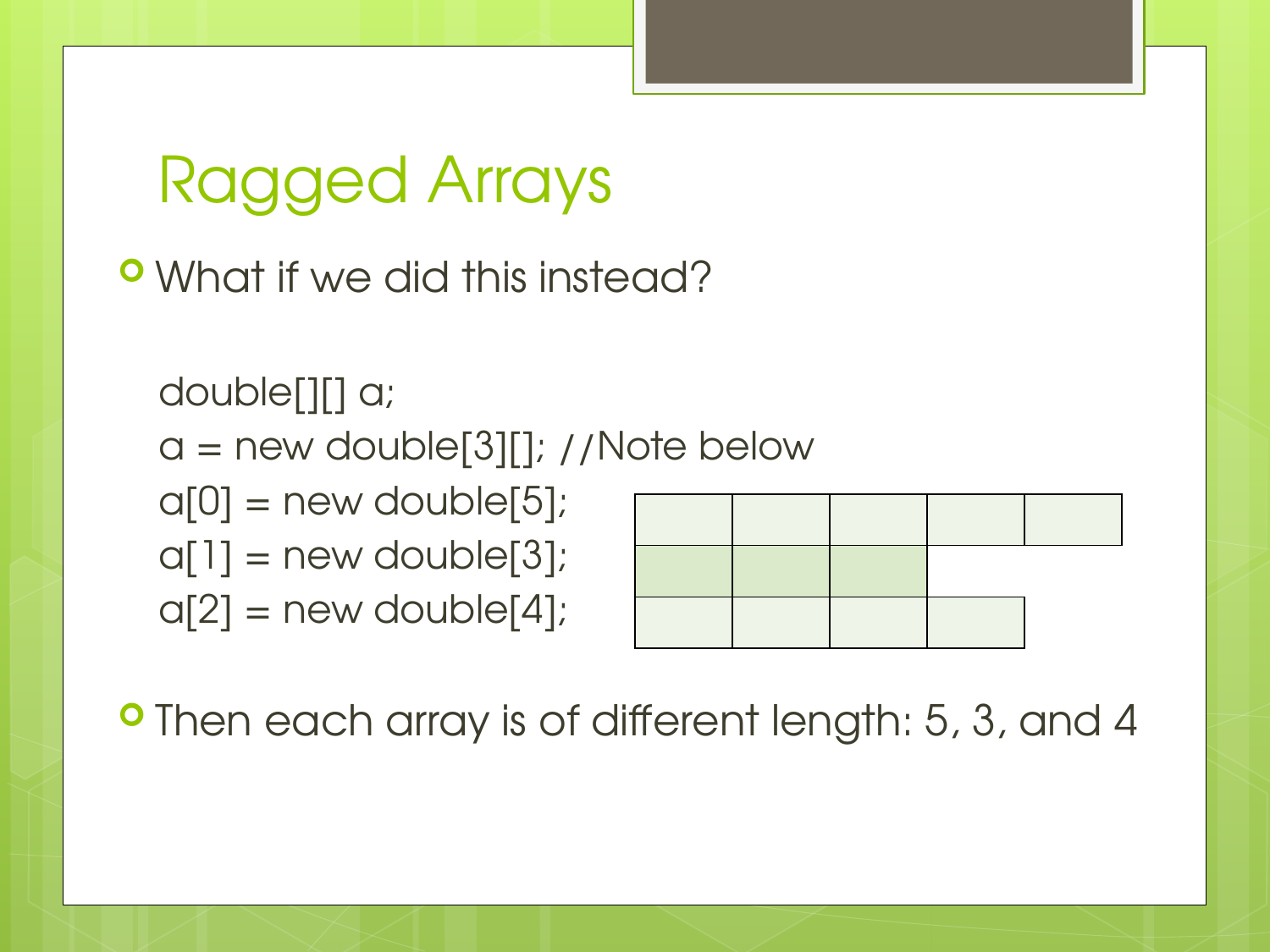

# Ragged Arrays
What if we did this instead?

double[][] a;
a = new double[3][]; //Note below
a[0] = new double[5];
a[1] = new double[3];
a[2] = new double[4];

Then each array is of different length: 5, 3, and 4
|  |  |  |  |  |
| --- | --- | --- | --- | --- |
|  |  |  |  |  |
|  |  |  |  |  |